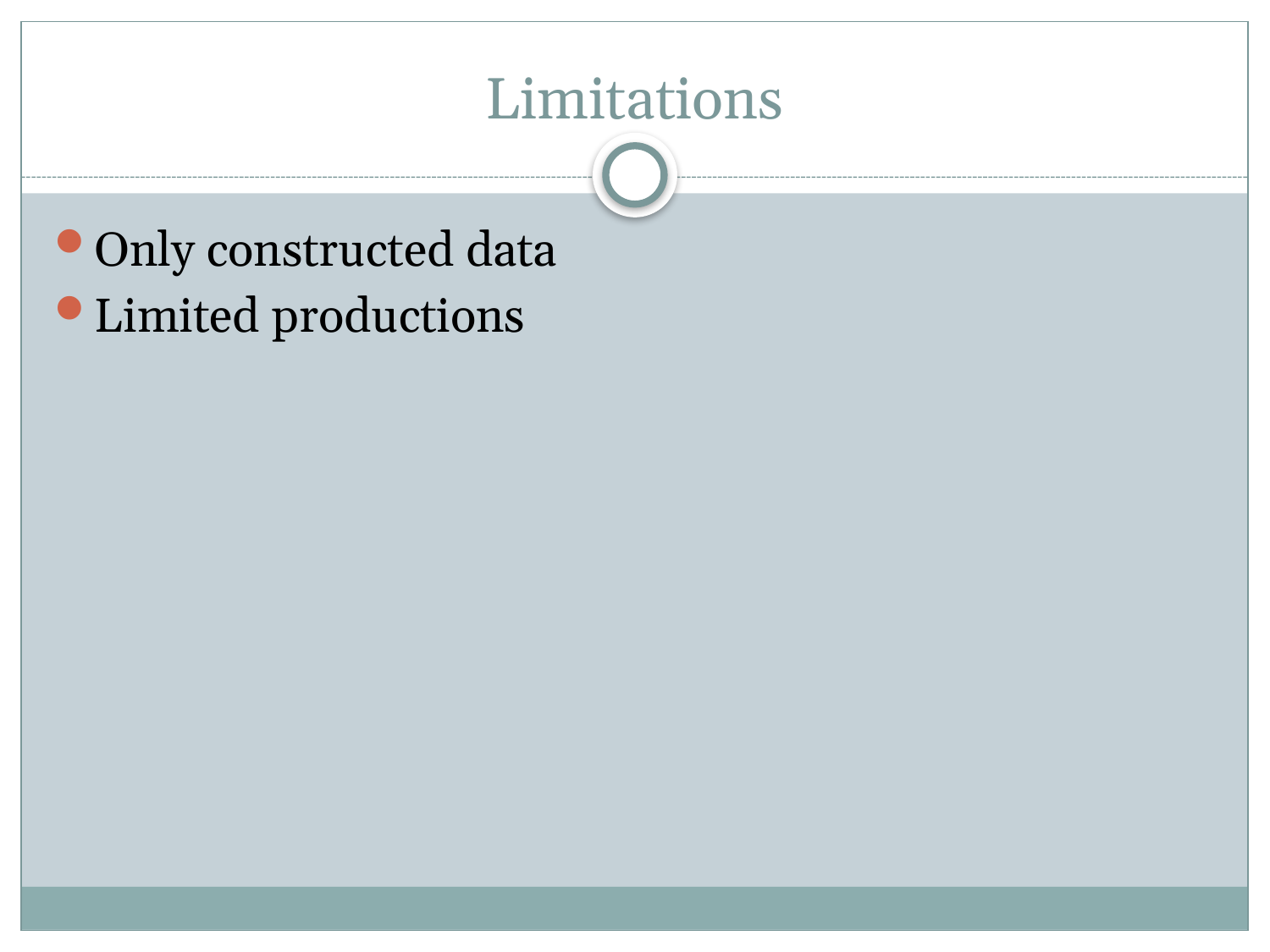

# Limitations
Only constructed data
Limited productions